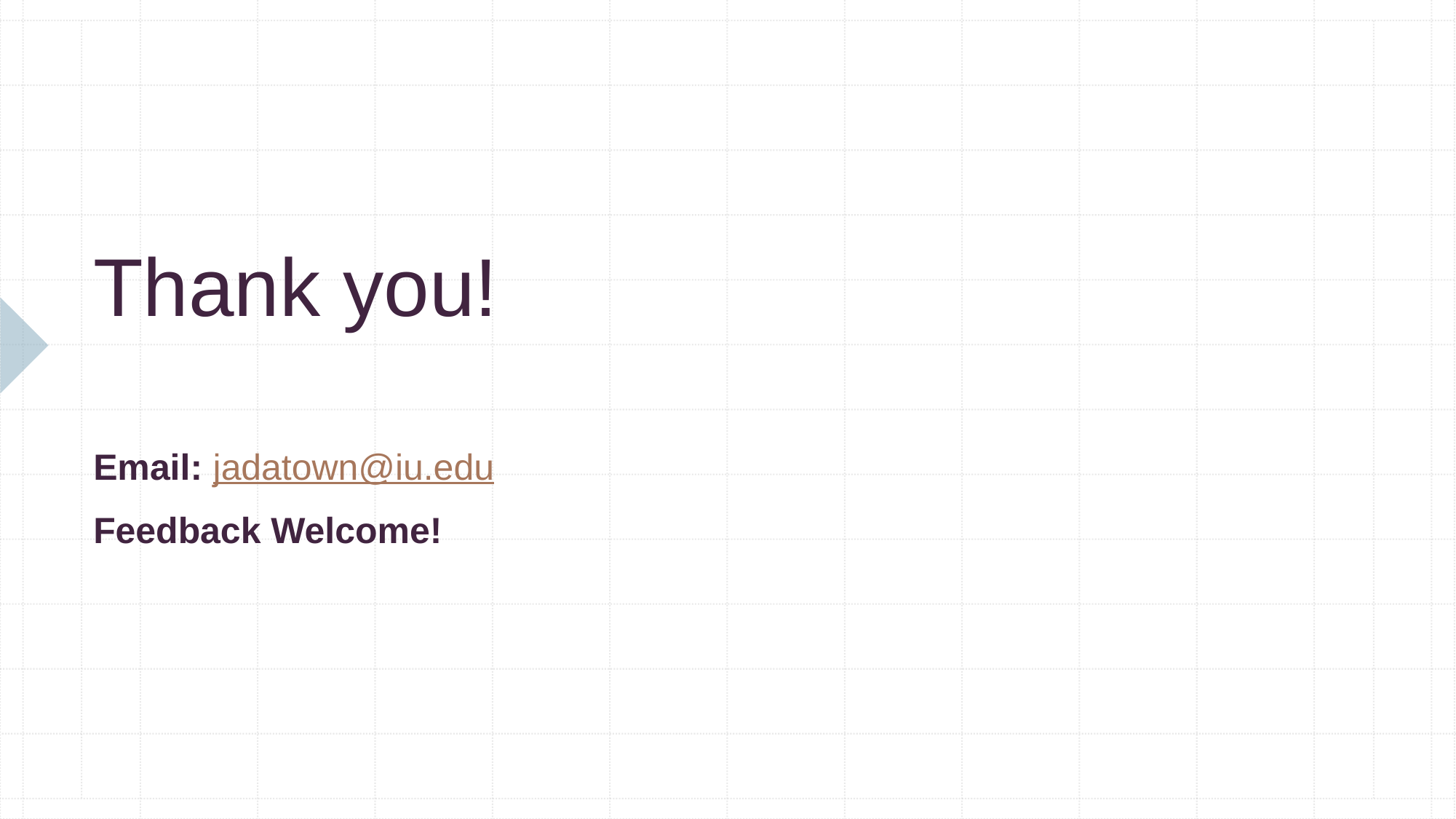

# Thank you!
Email: jadatown@iu.edu
Feedback Welcome!